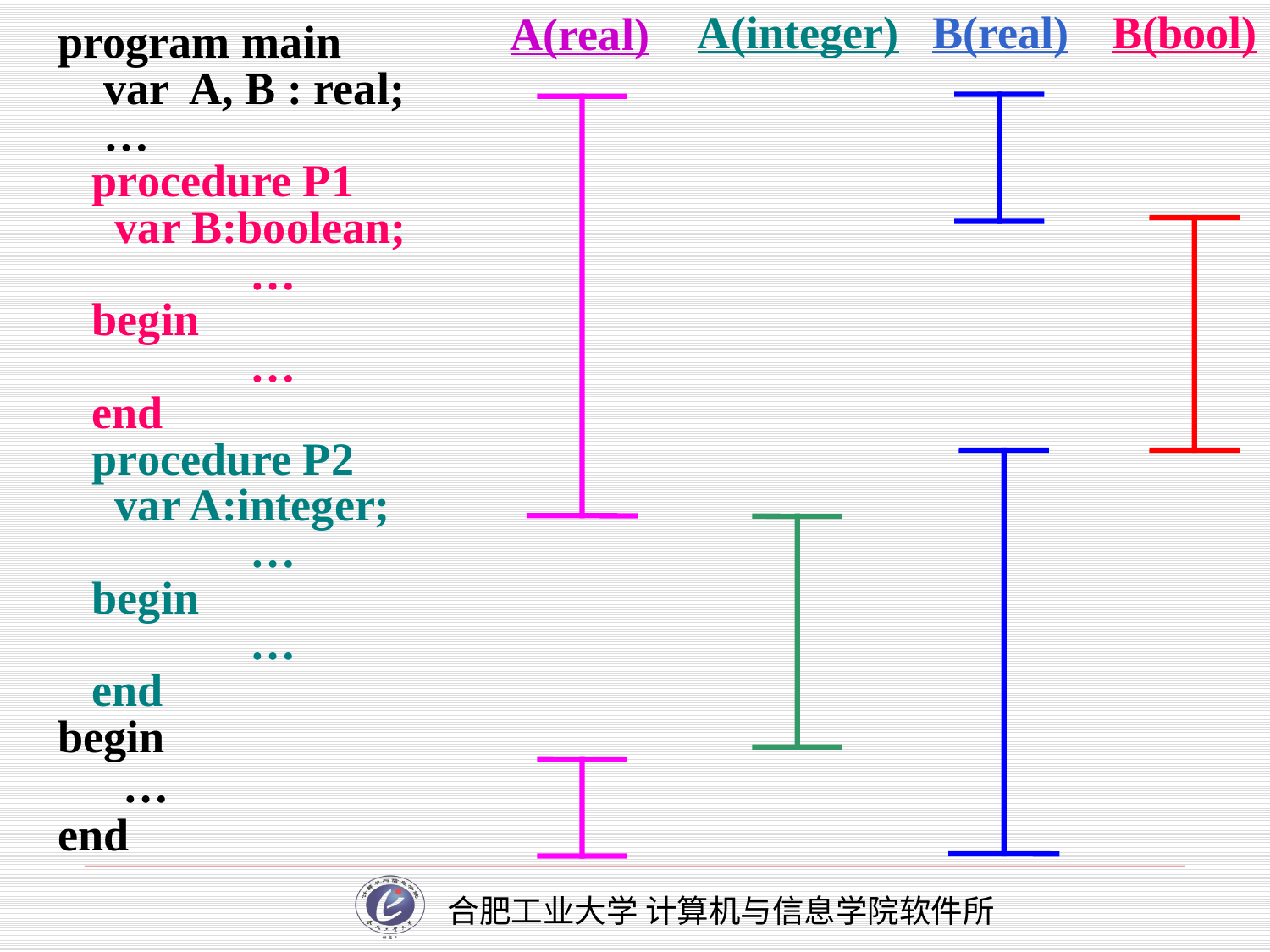

A(integer)
B(real)
B(bool)
A(real)
program main
    var  A, B : real;
    …
   procedure P1
     var B:boolean;
 		…
   begin
 		…
   end
   procedure P2
     var A:integer;
 		…
   begin
 		…
   end
begin
 	…
end

18